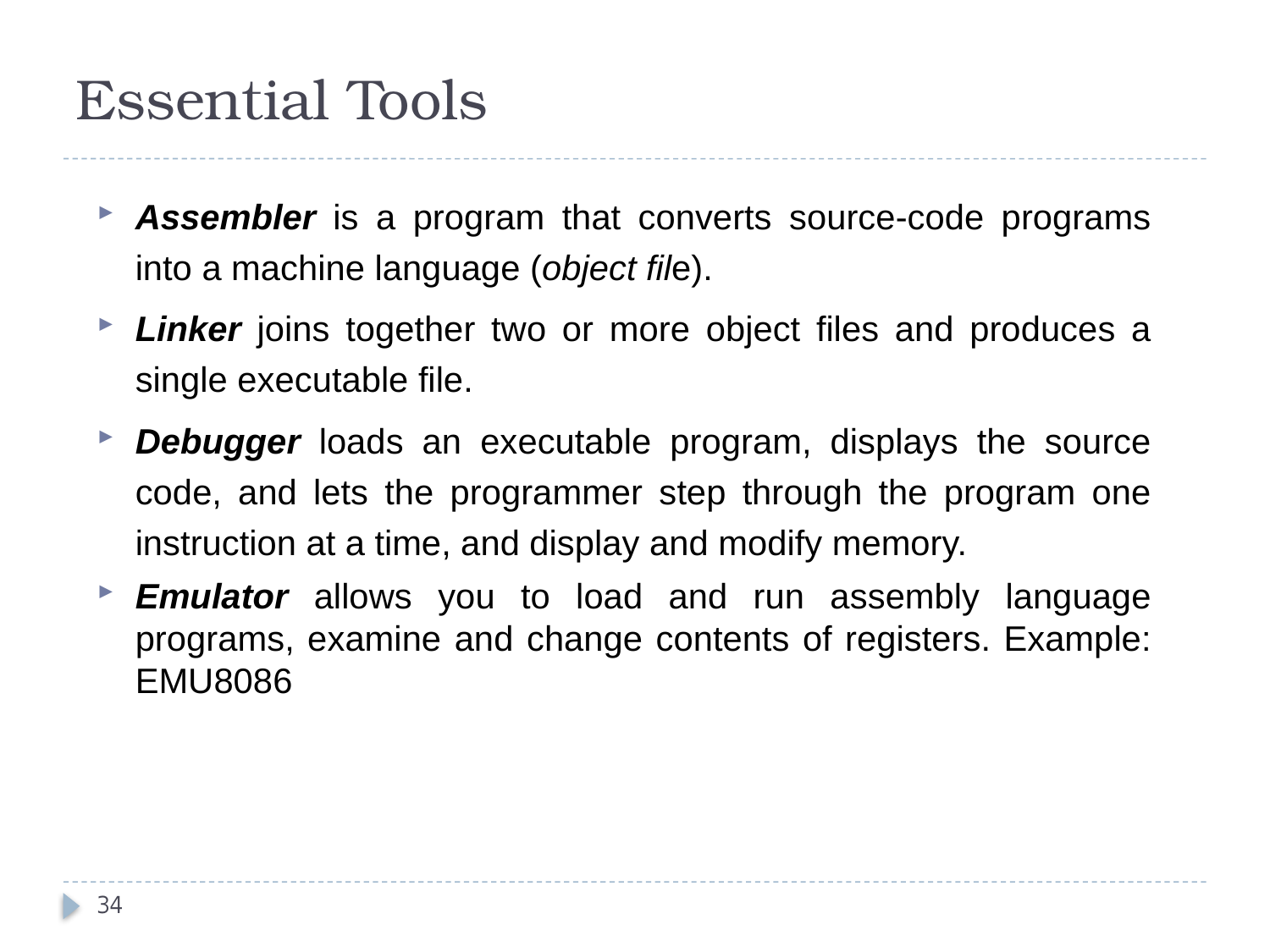

# Essential Tools
Assembler is a program that converts source-code programs into a machine language (object file).
Linker joins together two or more object files and produces a single executable file.
Debugger loads an executable program, displays the source code, and lets the programmer step through the program one instruction at a time, and display and modify memory.
Emulator allows you to load and run assembly language programs, examine and change contents of registers. Example: EMU8086

34